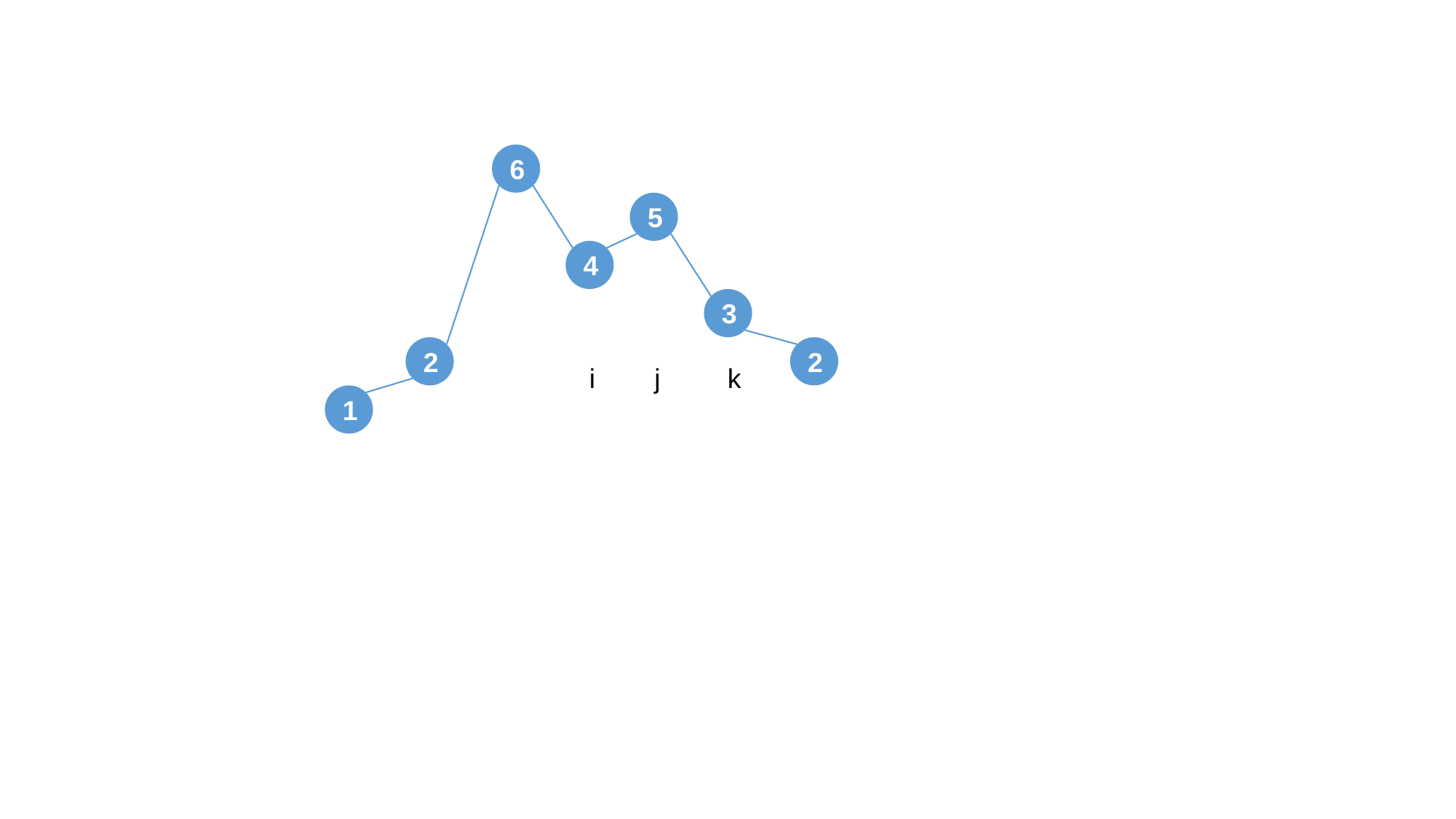

6
5
4
3
2
2
i
j
k
1